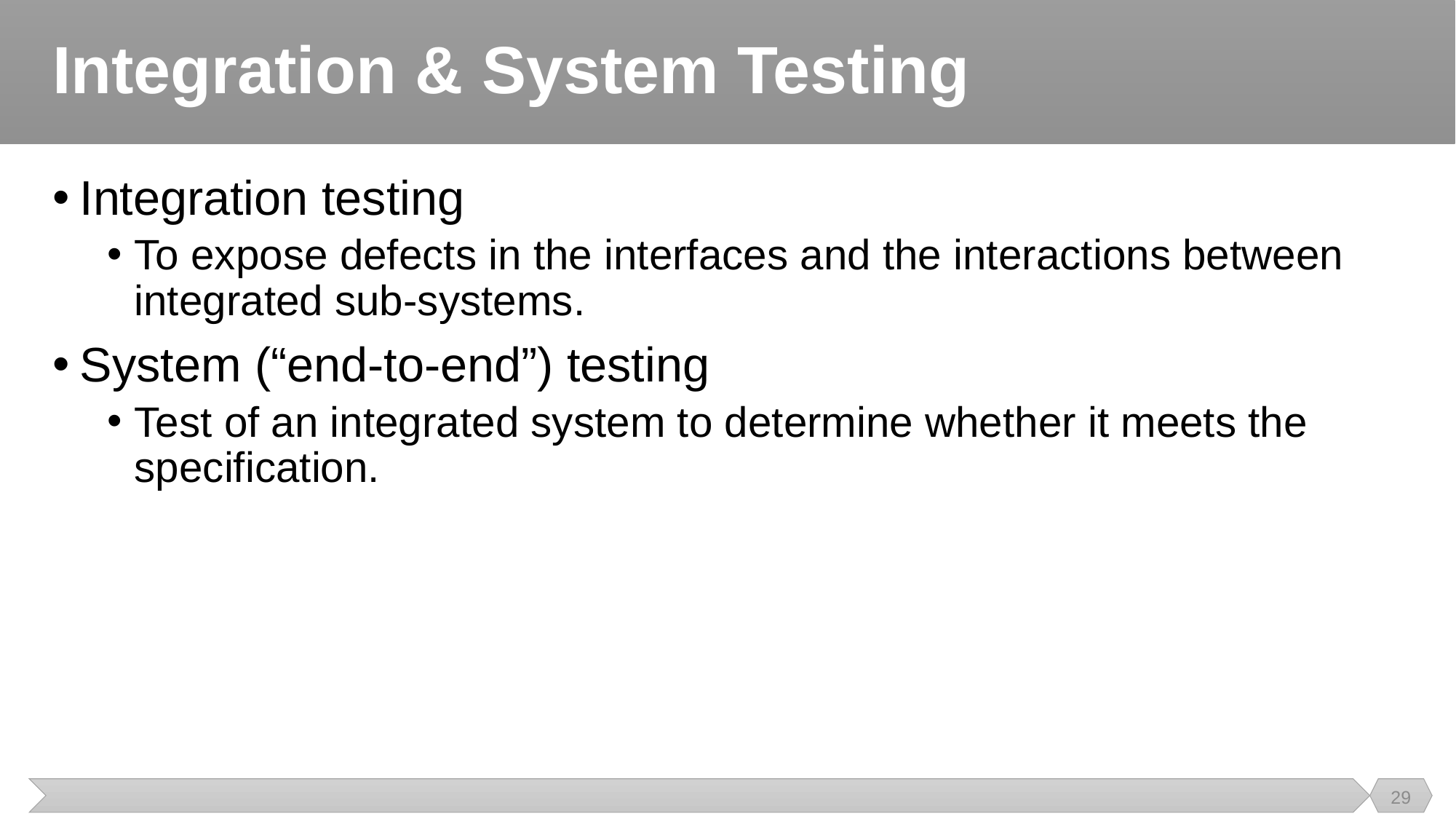

# Integration & System Testing
Integration testing
To expose defects in the interfaces and the interactions between integrated sub-systems.
System (“end-to-end”) testing
Test of an integrated system to determine whether it meets the specification.
29